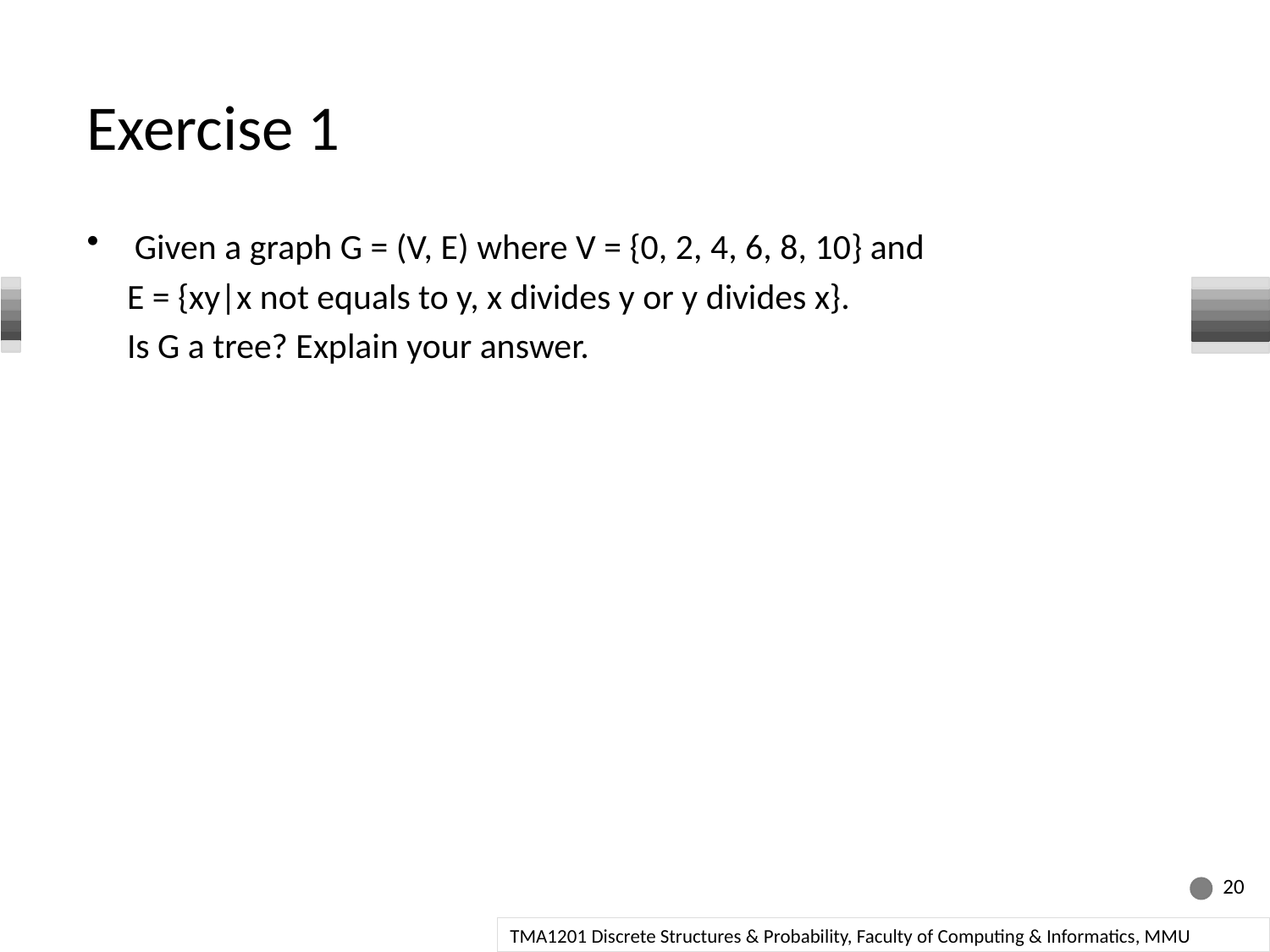

# Exercise 1
Given a graph G = (V, E) where V = {0, 2, 4, 6, 8, 10} and
     E = {xy|x not equals to y, x divides y or y divides x}.
     Is G a tree? Explain your answer.

20
TMA1201 Discrete Structures & Probability, Faculty of Computing & Informatics, MMU